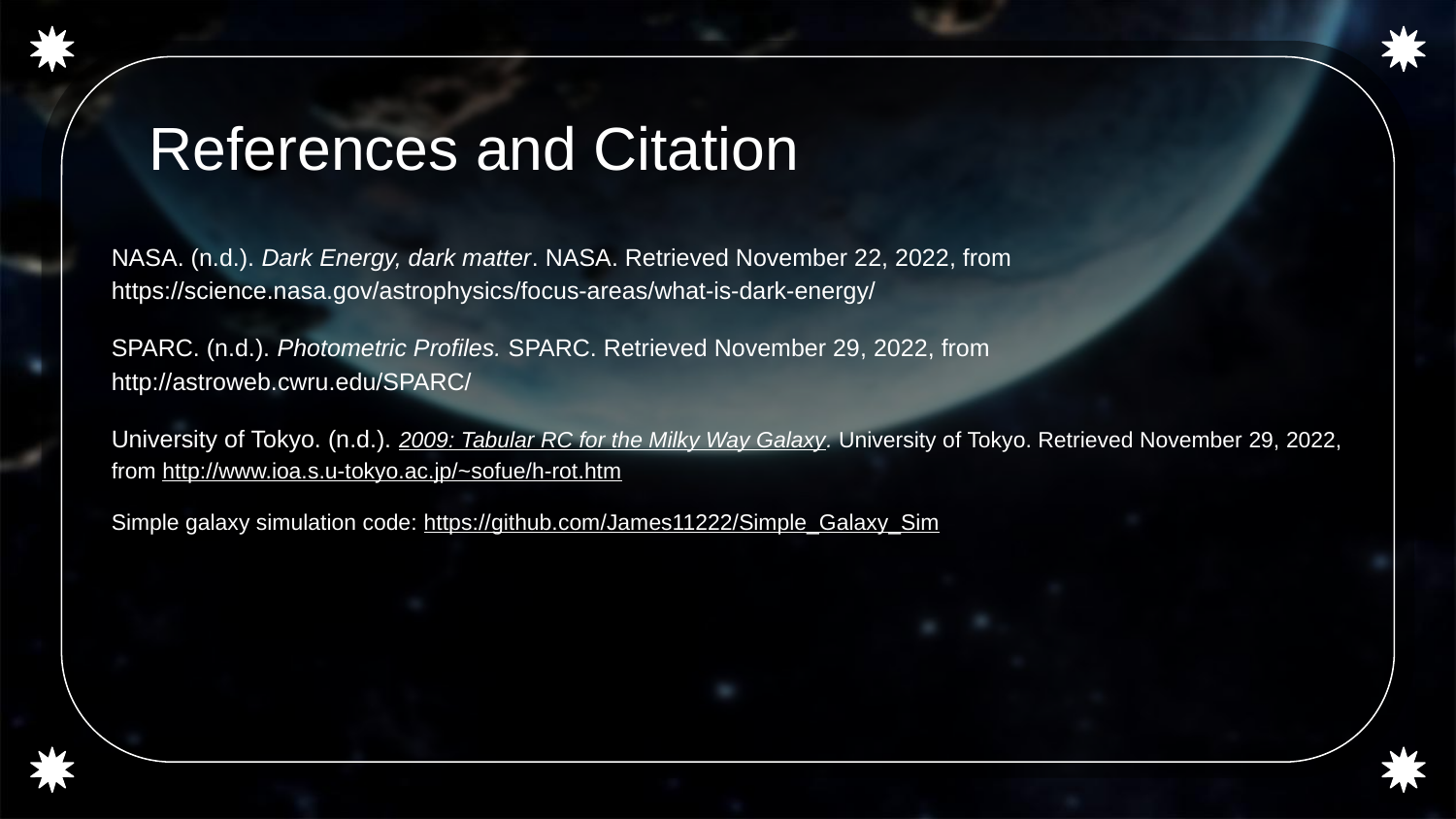

# References and Citation
NASA. (n.d.). Dark Energy, dark matter. NASA. Retrieved November 22, 2022, from https://science.nasa.gov/astrophysics/focus-areas/what-is-dark-energy/
SPARC. (n.d.). Photometric Profiles. SPARC. Retrieved November 29, 2022, from http://astroweb.cwru.edu/SPARC/
University of Tokyo. (n.d.). 2009: Tabular RC for the Milky Way Galaxy. University of Tokyo. Retrieved November 29, 2022, from http://www.ioa.s.u-tokyo.ac.jp/~sofue/h-rot.htm
Simple galaxy simulation code: https://github.com/James11222/Simple_Galaxy_Sim